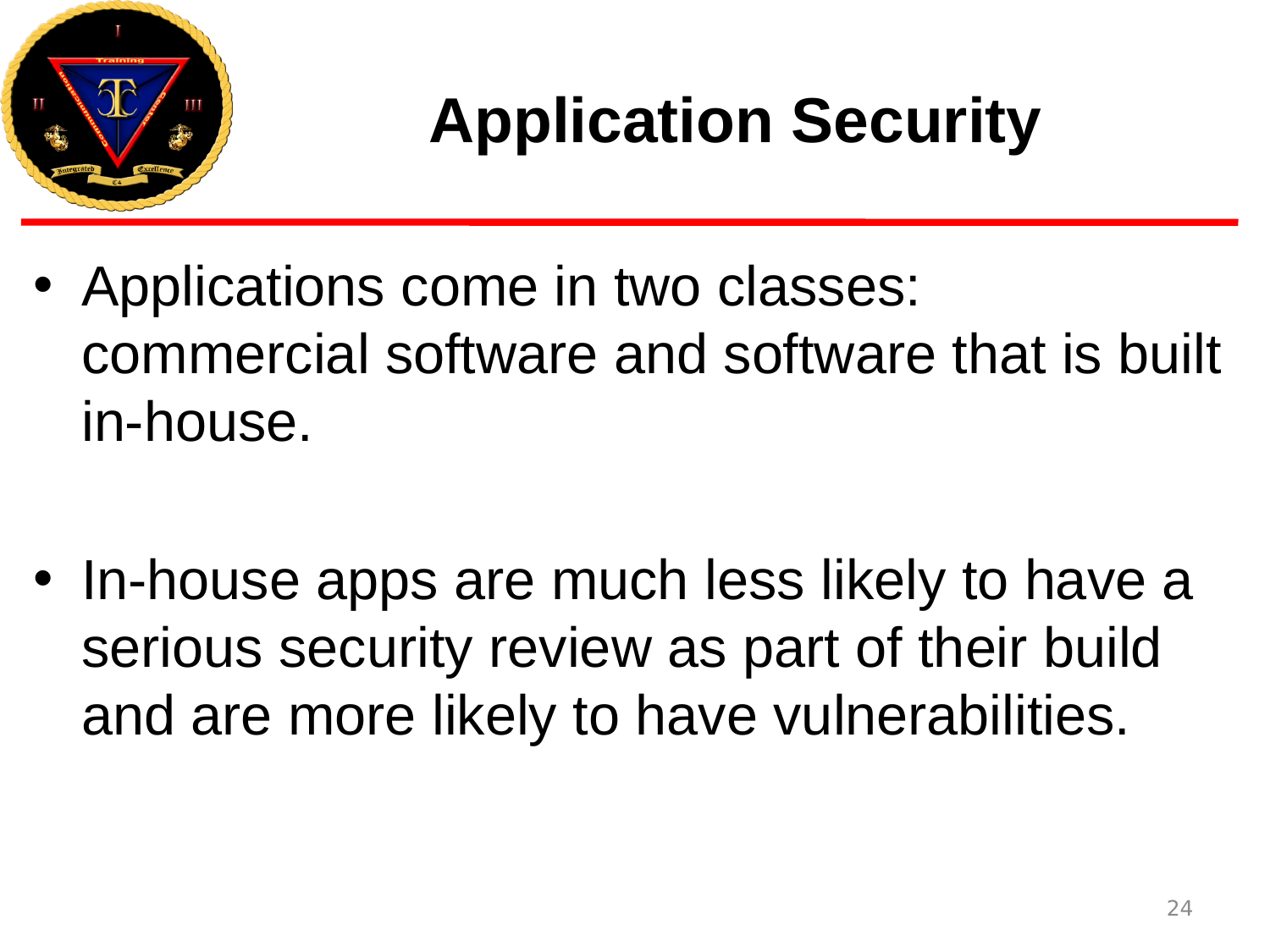

# Application Security
Applications come in two classes: commercial software and software that is built in-house.

In-house apps are much less likely to have a serious security review as part of their build and are more likely to have vulnerabilities.
24